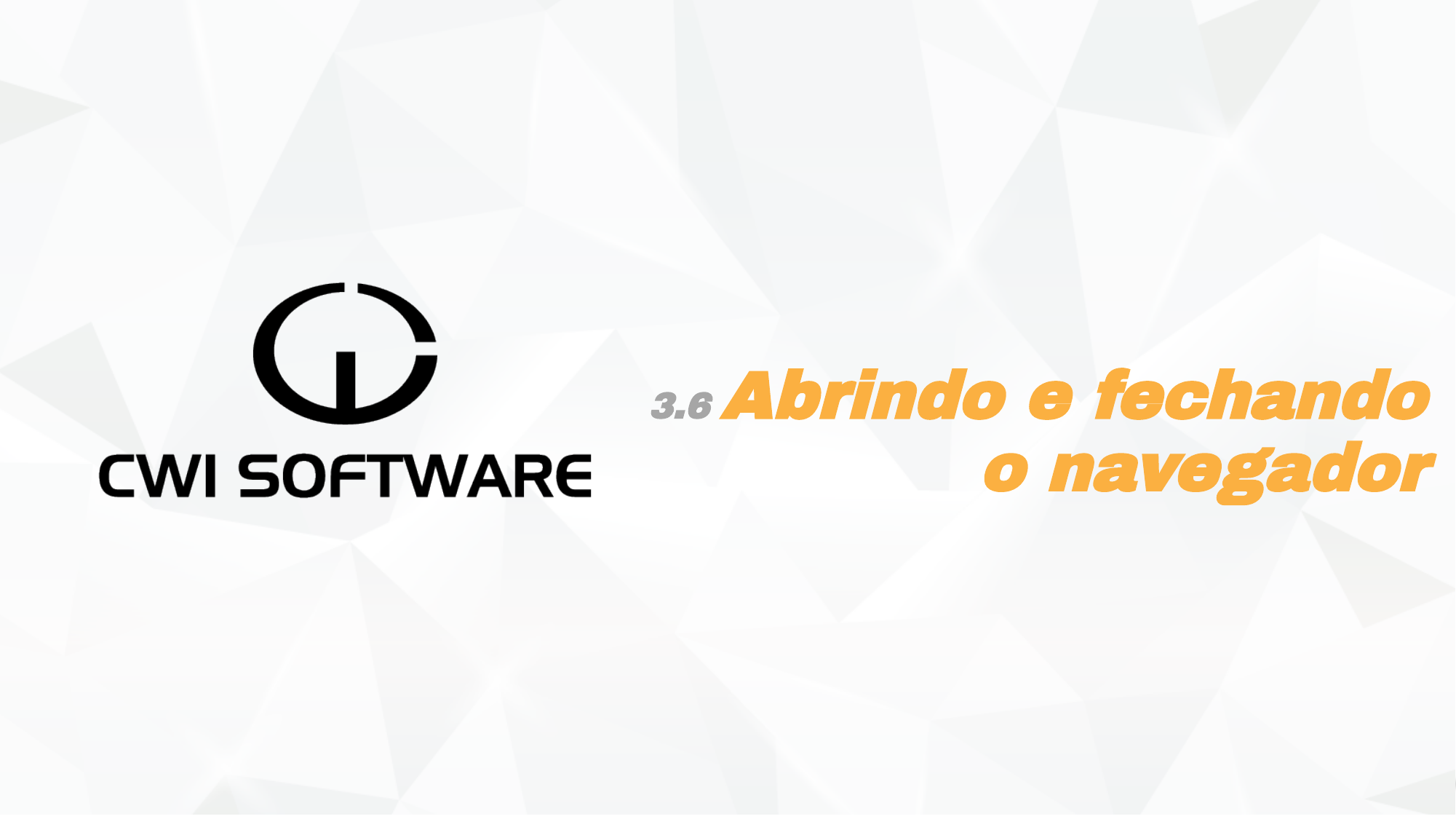

# 3.6 Abrindo e fechando o navegador